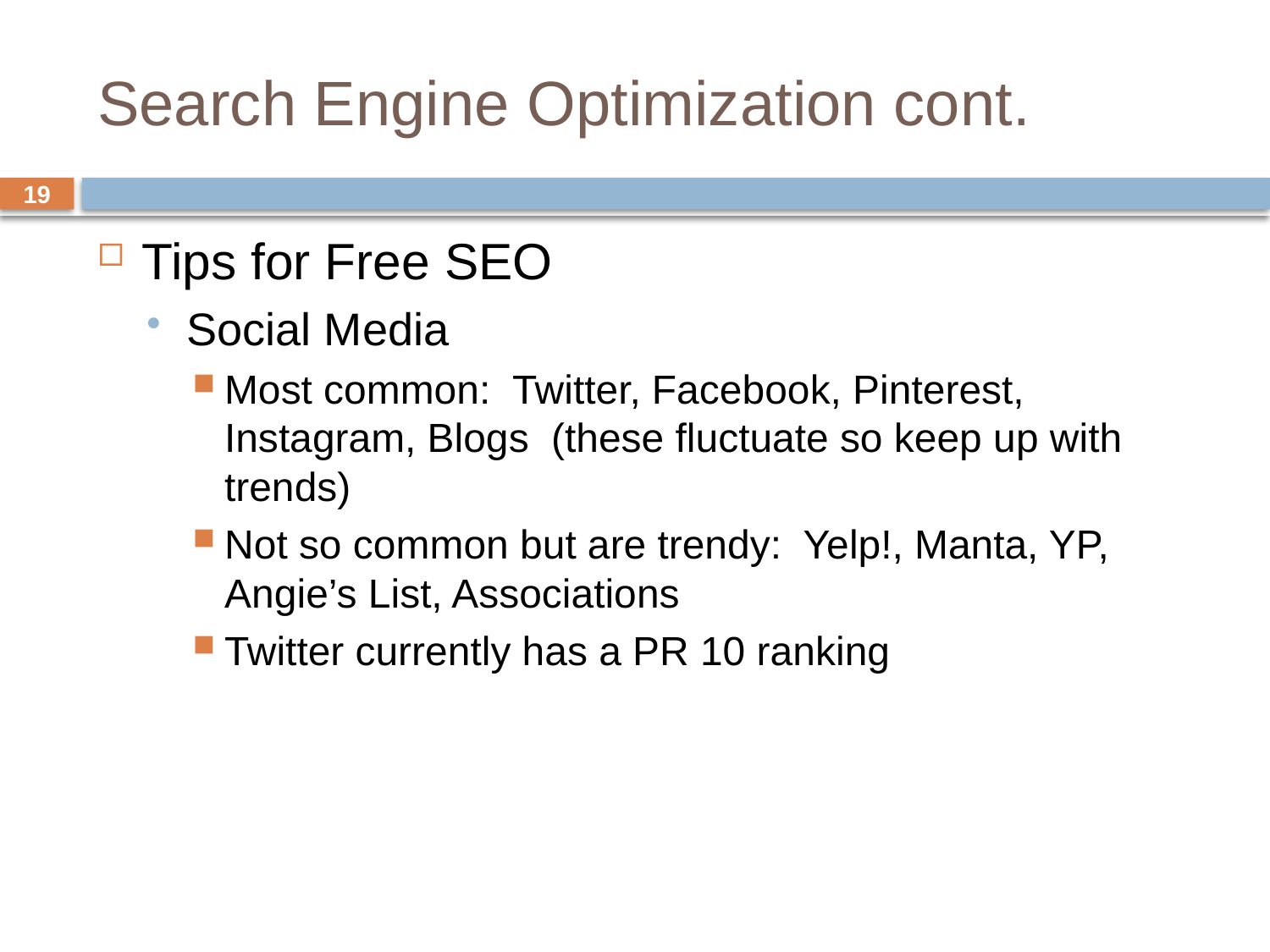

# Search Engine Optimization cont.
19
Tips for Free SEO
Social Media
Most common:  Twitter, Facebook, Pinterest, Instagram, Blogs  (these fluctuate so keep up with trends)
Not so common but are trendy:  Yelp!, Manta, YP, Angie’s List, Associations
Twitter currently has a PR 10 ranking